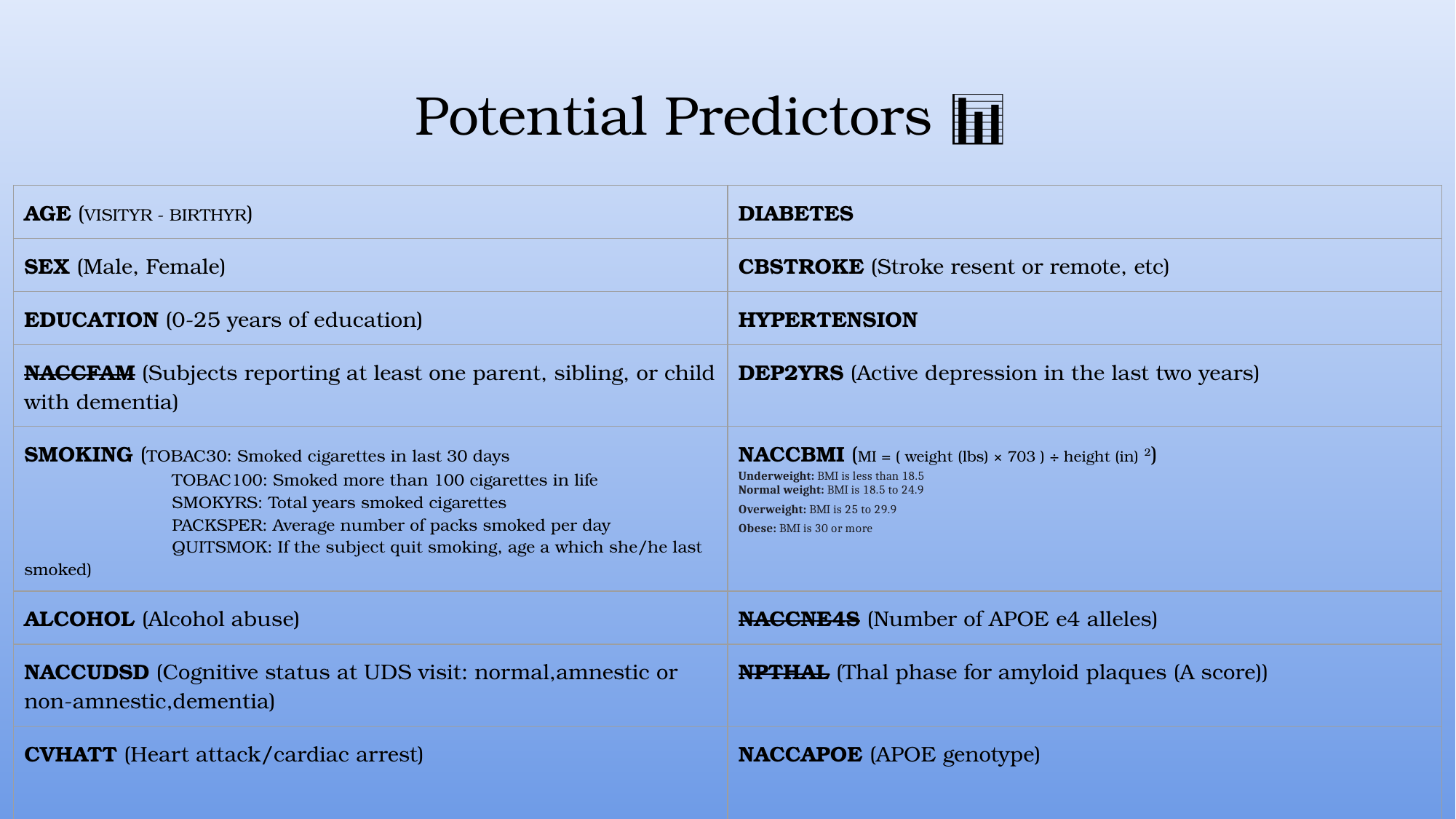

Potential Predictors 📊
| AGE (VISITYR - BIRTHYR) | DIABETES |
| --- | --- |
| SEX (Male, Female) | CBSTROKE (Stroke resent or remote, etc) |
| EDUCATION (0-25 years of education) | HYPERTENSION |
| NACCFAM (Subjects reporting at least one parent, sibling, or child with dementia) | DEP2YRS (Active depression in the last two years) |
| SMOKING (TOBAC30: Smoked cigarettes in last 30 days TOBAC100: Smoked more than 100 cigarettes in life SMOKYRS: Total years smoked cigarettes PACKSPER: Average number of packs smoked per day QUITSMOK: If the subject quit smoking, age a which she/he last smoked) | NACCBMI (MI = ( weight (lbs) × 703 ) ÷ height (in) 2) Underweight: BMI is less than 18.5 Normal weight: BMI is 18.5 to 24.9 Overweight: BMI is 25 to 29.9 Obese: BMI is 30 or more |
| ALCOHOL (Alcohol abuse) | NACCNE4S (Number of APOE e4 alleles) |
| NACCUDSD (Cognitive status at UDS visit: normal,amnestic or non-amnestic,dementia) | NPTHAL (Thal phase for amyloid plaques (A score)) |
| CVHATT (Heart attack/cardiac arrest) | NACCAPOE (APOE genotype) |